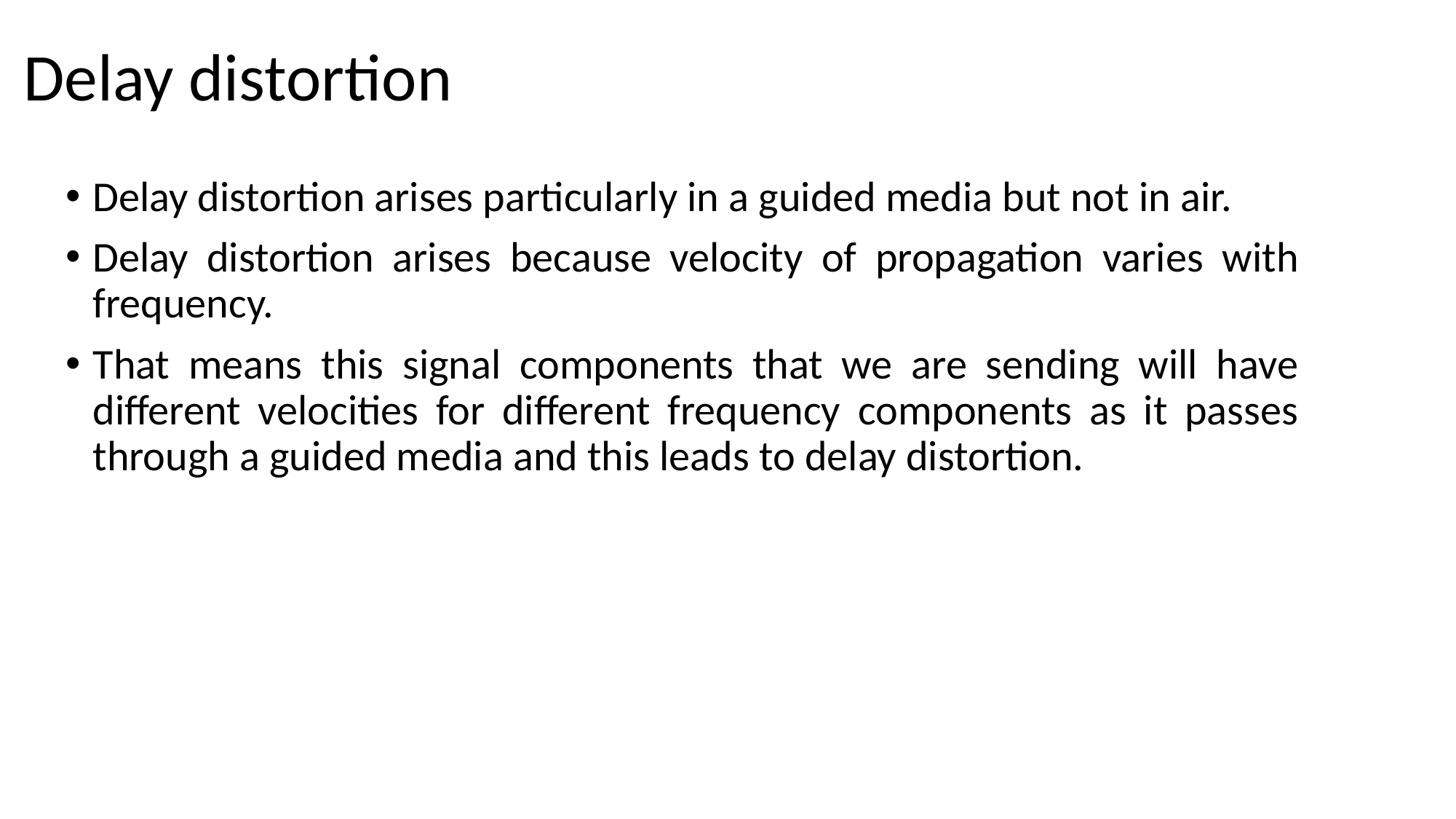

# Delay distortion
Delay distortion arises particularly in a guided media but not in air.
Delay distortion arises because velocity of propagation varies with frequency.
That means this signal components that we are sending will have different velocities for different frequency components as it passes through a guided media and this leads to delay distortion.